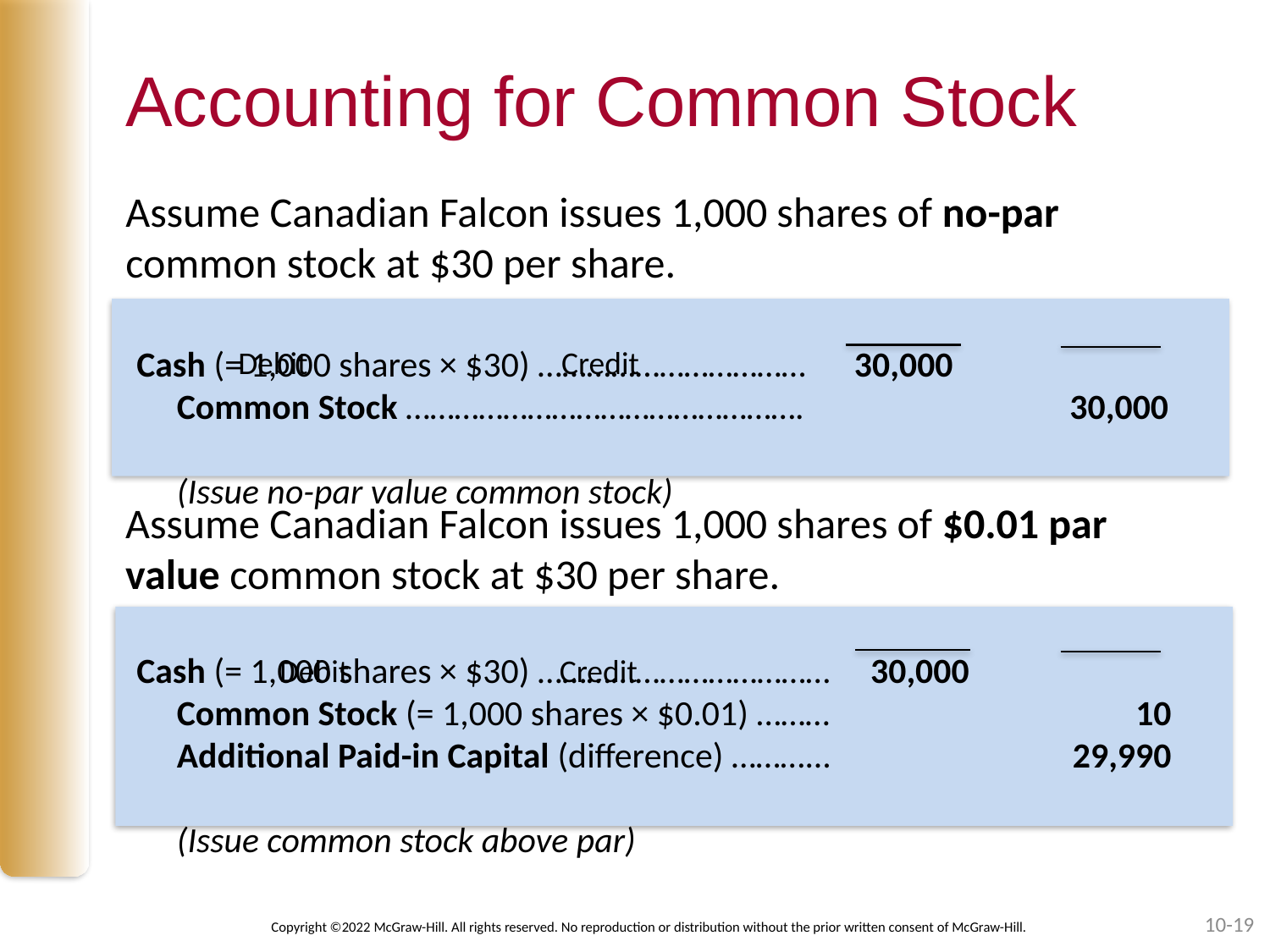

# Accounting for Common Stock
Assume Canadian Falcon issues 1,000 shares of no-par common stock at $30 per share.

							                                      Debit		    Credit
Cash (= 1,000 shares × $30) ……………………………      30,000
     Common Stock ………………………………………….                                 30,000
     (Issue no-par value common stock)
Assume Canadian Falcon issues 1,000 shares of $0.01 par value common stock at $30 per share.

      							                                        Debit		    Credit
Cash (= 1,000 shares × $30) ………………………………     30,000
     Common Stock (= 1,000 shares × $0.01) ………                                      10
     Additional Paid-in Capital (difference) ………...                              29,990
     (Issue common stock above par)
10-19
Copyright ©2022 McGraw-Hill. All rights reserved. No reproduction or distribution without the prior written consent of McGraw-Hill.